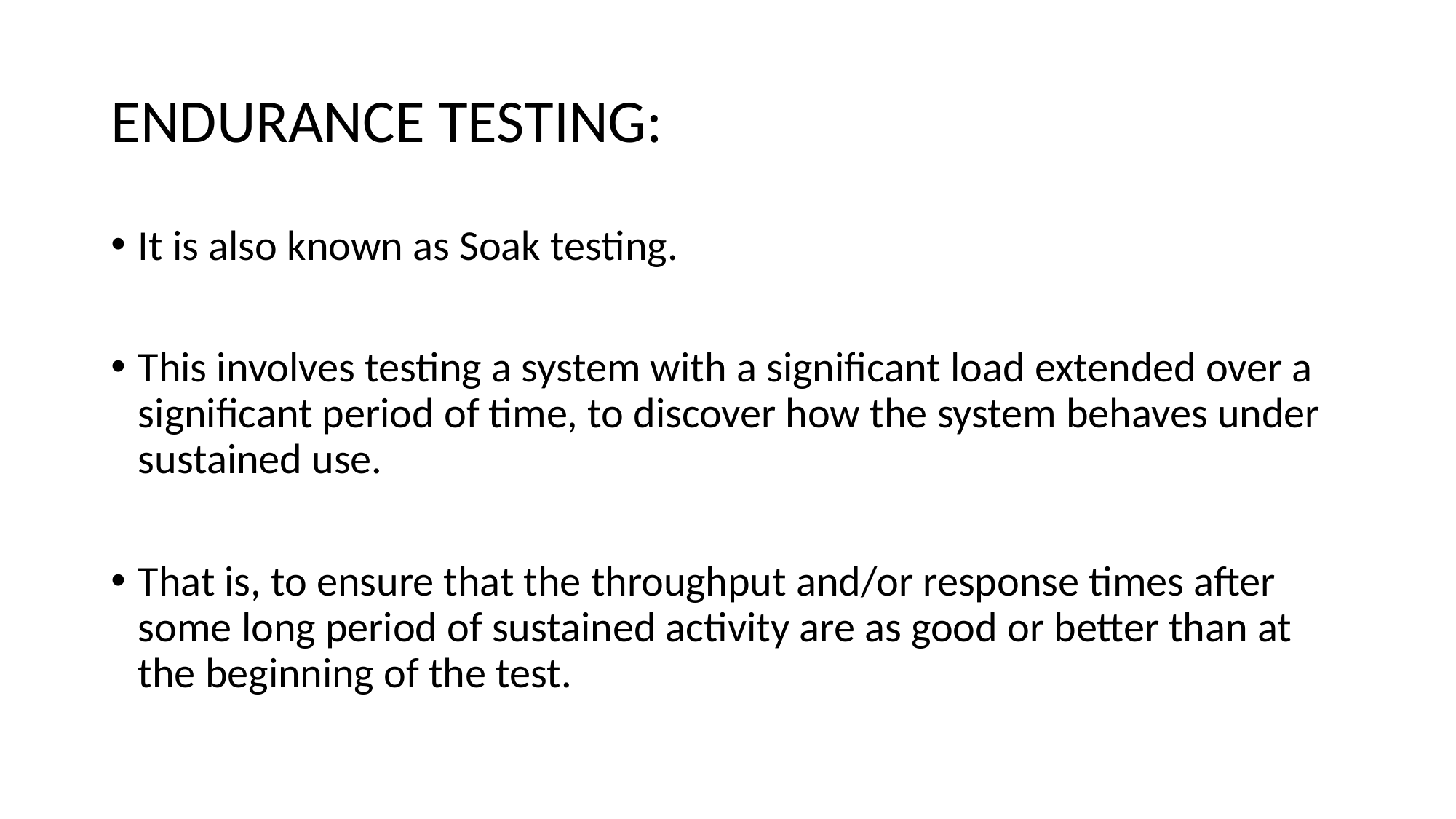

# ENDURANCE TESTING:
It is also known as Soak testing.

This involves testing a system with a significant load extended over a significant period of time, to discover how the system behaves under sustained use.

That is, to ensure that the throughput and/or response times after some long period of sustained activity are as good or better than at the beginning of the test.